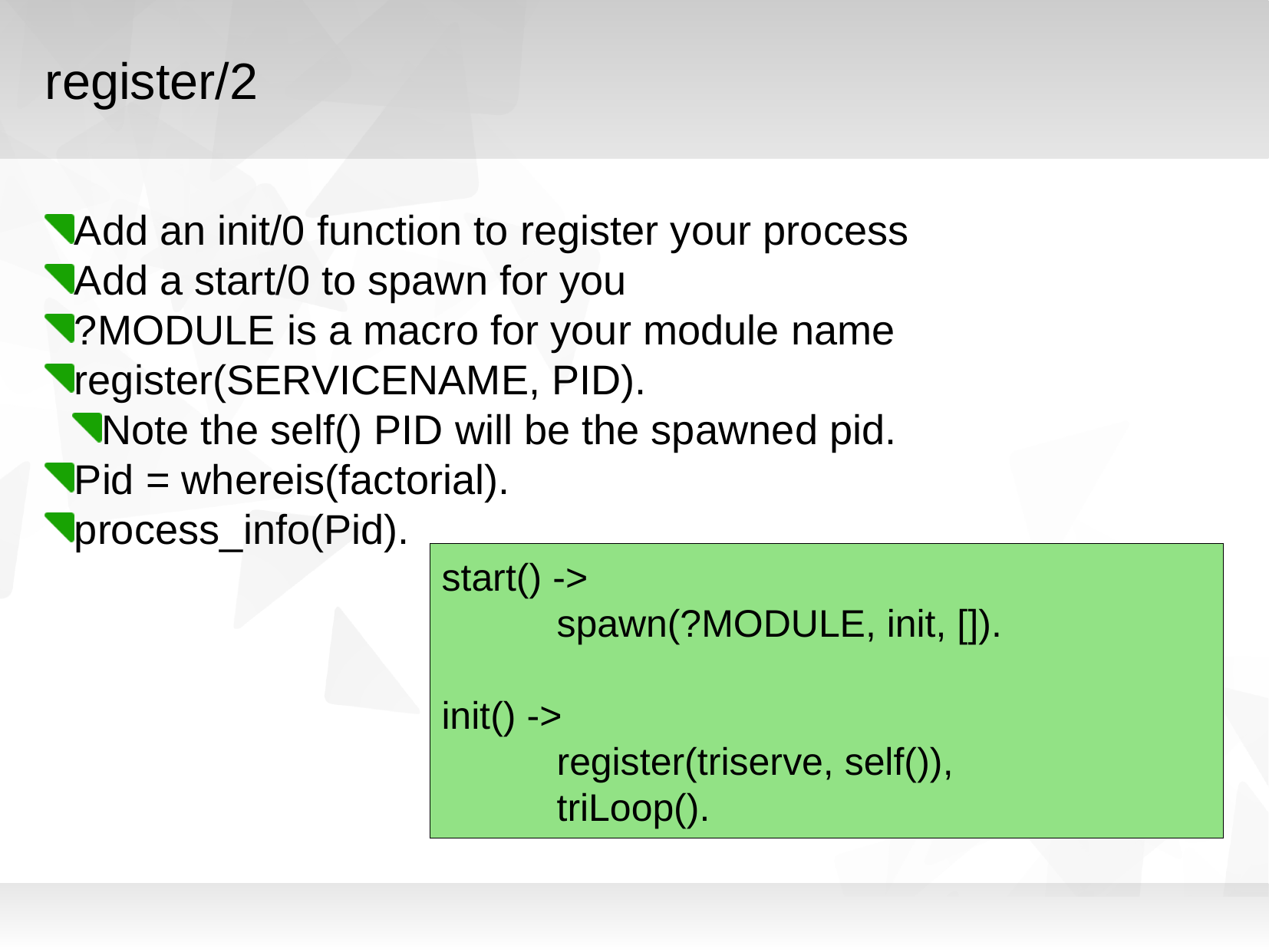

register/2
Add an init/0 function to register your process
Add a start/0 to spawn for you
?MODULE is a macro for your module name
register(SERVICENAME, PID).
Note the self() PID will be the spawned pid.
Pid = whereis(factorial).
process_info(Pid).
start() ->
	spawn(?MODULE, init, []).

init() ->
	register(triserve, self()),
	triLoop().